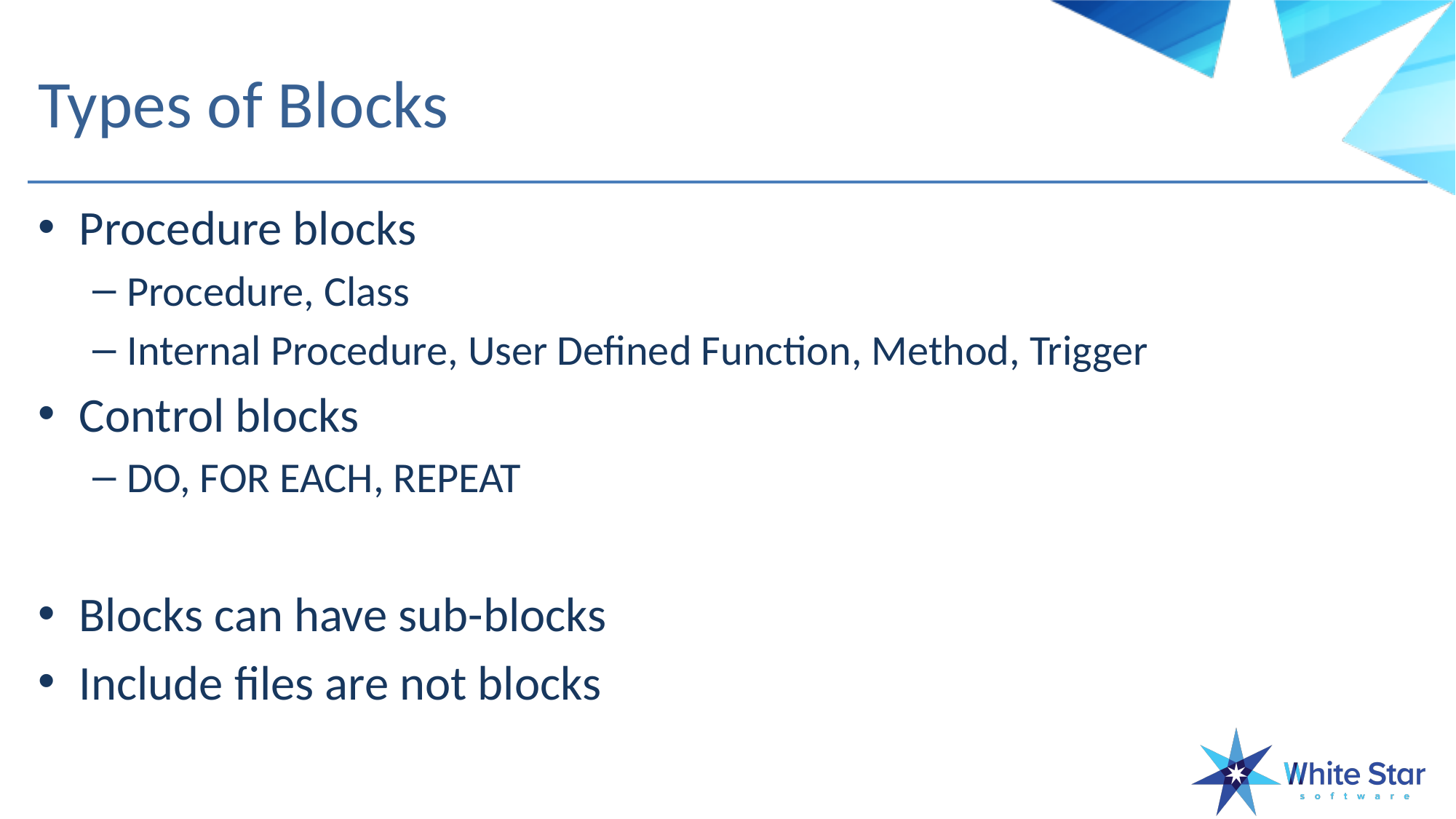

# Types of Blocks
Procedure blocks
Procedure, Class
Internal Procedure, User Defined Function, Method, Trigger
Control blocks
DO, FOR EACH, REPEAT

Blocks can have sub-blocks
Include files are not blocks